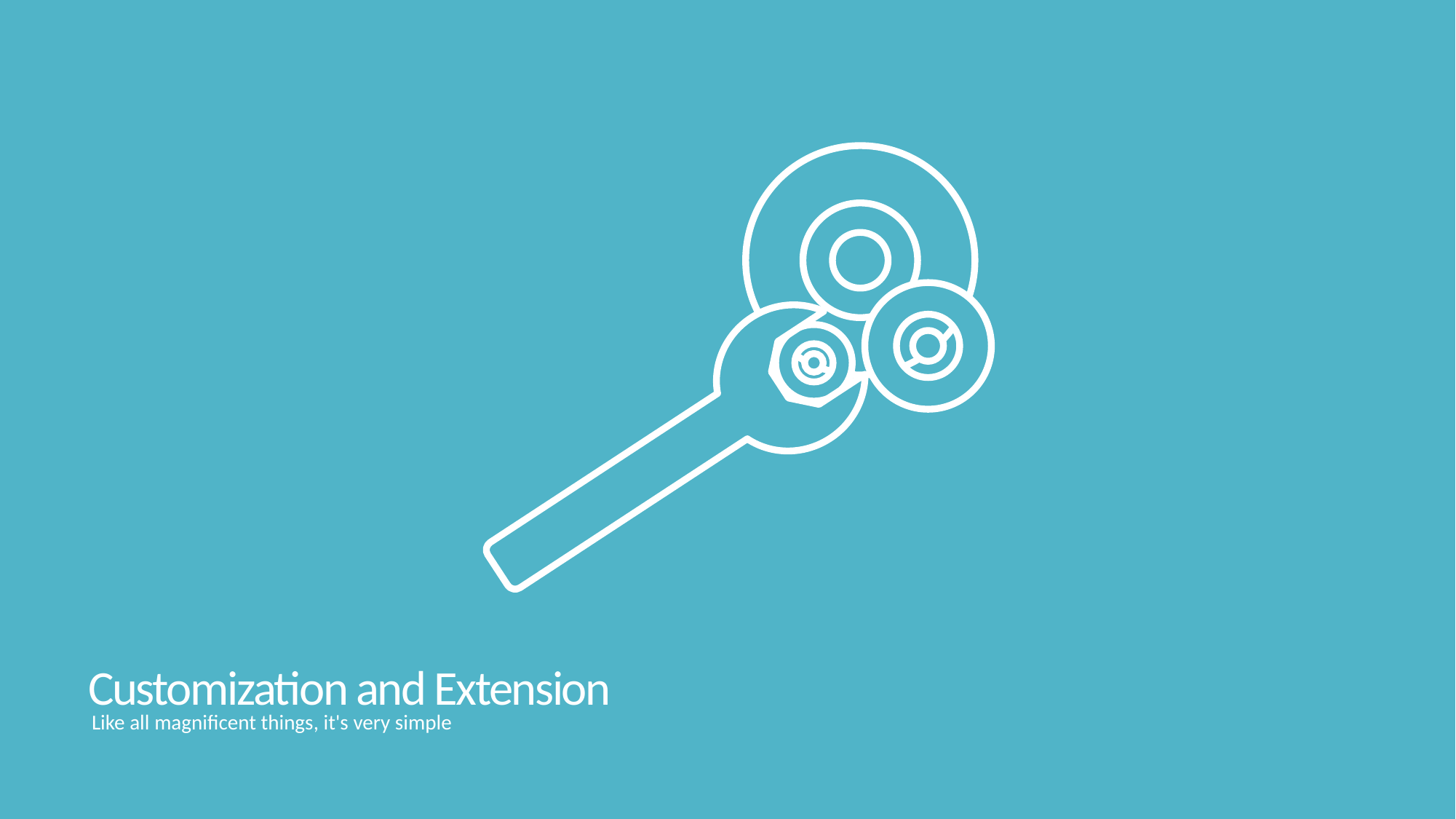

# Customization and Extension
Like all magnificent things, it's very simple